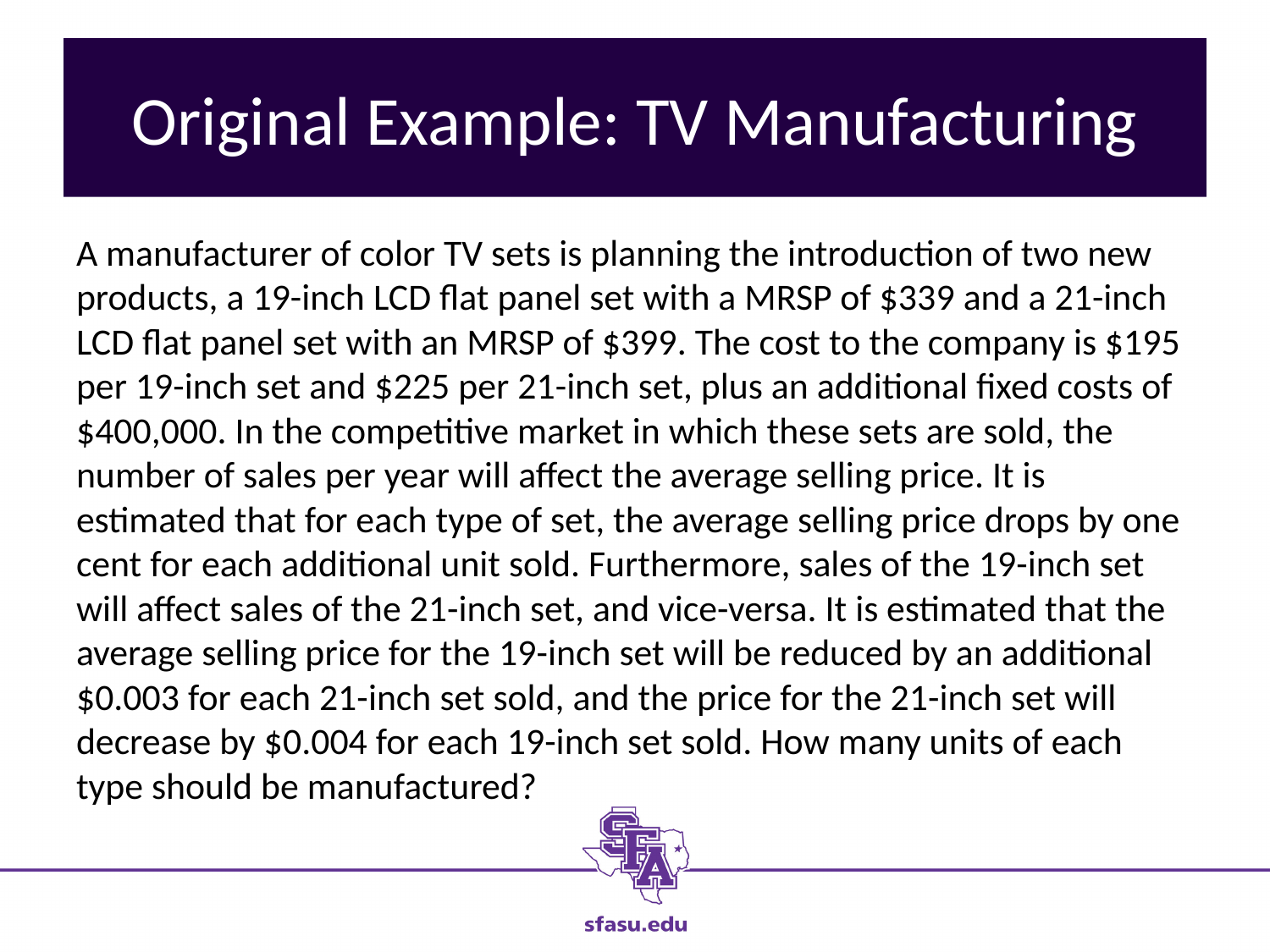

# Original Example: TV Manufacturing
A manufacturer of color TV sets is planning the introduction of two new products, a 19-inch LCD flat panel set with a MRSP of $339 and a 21-inch LCD flat panel set with an MRSP of $399. The cost to the company is $195 per 19-inch set and $225 per 21-inch set, plus an additional fixed costs of $400,000. In the competitive market in which these sets are sold, the number of sales per year will affect the average selling price. It is estimated that for each type of set, the average selling price drops by one cent for each additional unit sold. Furthermore, sales of the 19-inch set will affect sales of the 21-inch set, and vice-versa. It is estimated that the average selling price for the 19-inch set will be reduced by an additional $0.003 for each 21-inch set sold, and the price for the 21-inch set will decrease by $0.004 for each 19-inch set sold. How many units of each type should be manufactured?